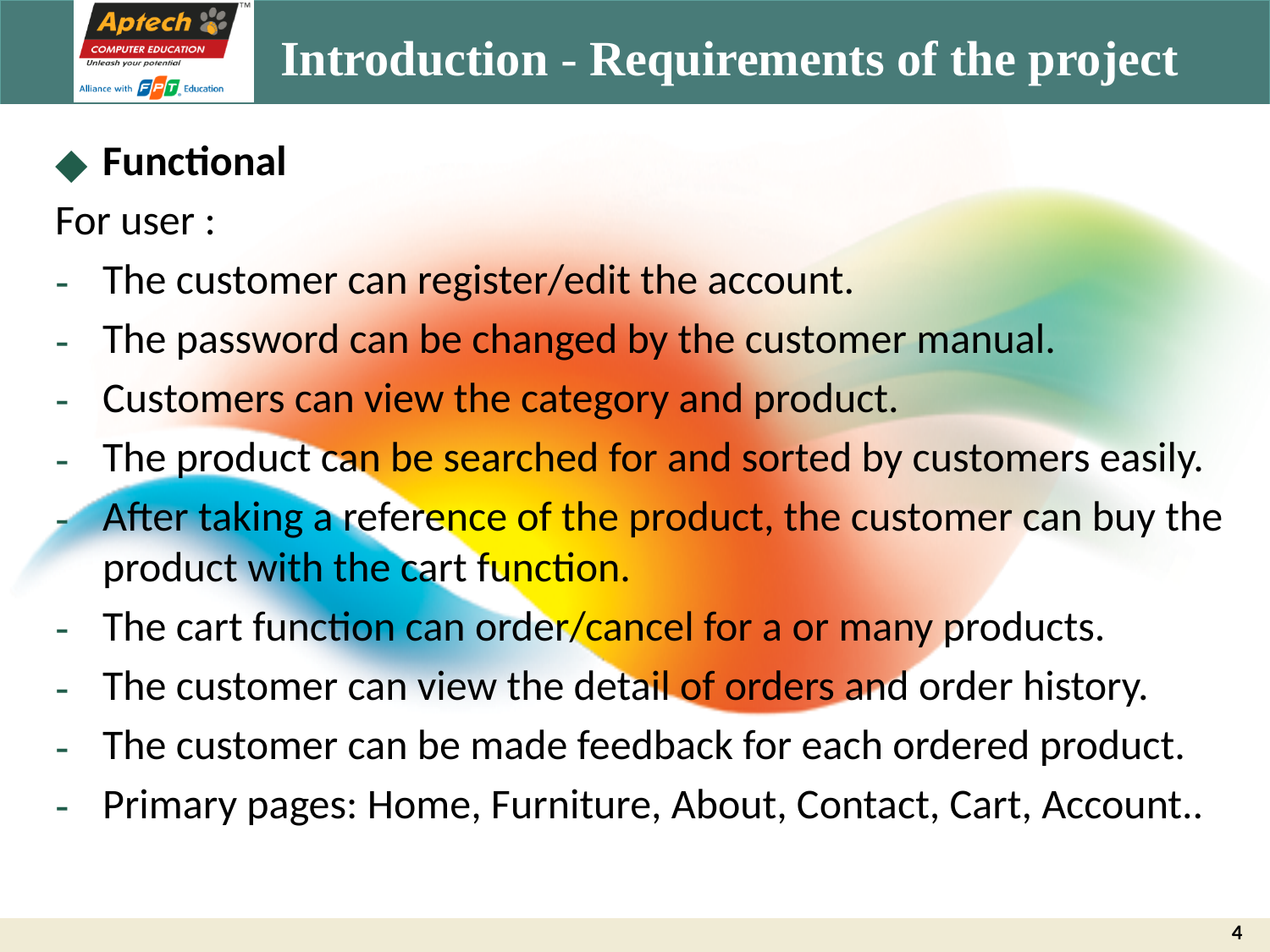

# Introduction - Requirements of the project
Functional
For user :
The customer can register/edit the account.
The password can be changed by the customer manual.
Customers can view the category and product.
The product can be searched for and sorted by customers easily.
After taking a reference of the product, the customer can buy the product with the cart function.
The cart function can order/cancel for a or many products.
The customer can view the detail of orders and order history.
The customer can be made feedback for each ordered product.
Primary pages: Home, Furniture, About, Contact, Cart, Account..
4